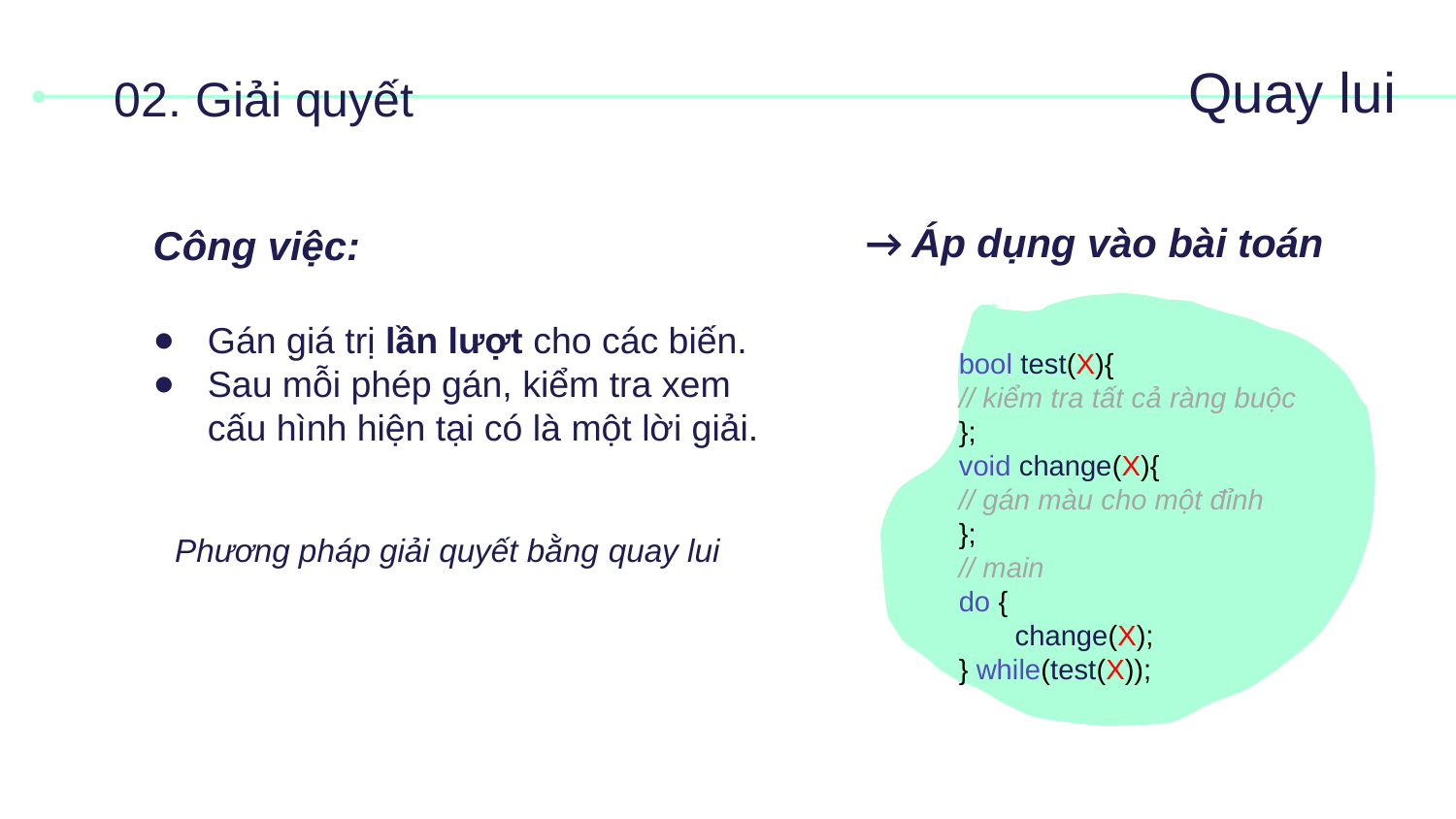

Quay lui
# 02. Giải quyết

→ Áp dụng vào bài toán
Công việc:

Gán giá trị lần lượt cho các biến.
Sau mỗi phép gán, kiểm tra xem cấu hình hiện tại có là một lời giải.

bool test(X){
// kiểm tra tất cả ràng buộc
};
void change(X){
// gán màu cho một đỉnh
};
// main
do {
       change(X);
} while(test(X));

Phương pháp giải quyết bằng quay lui